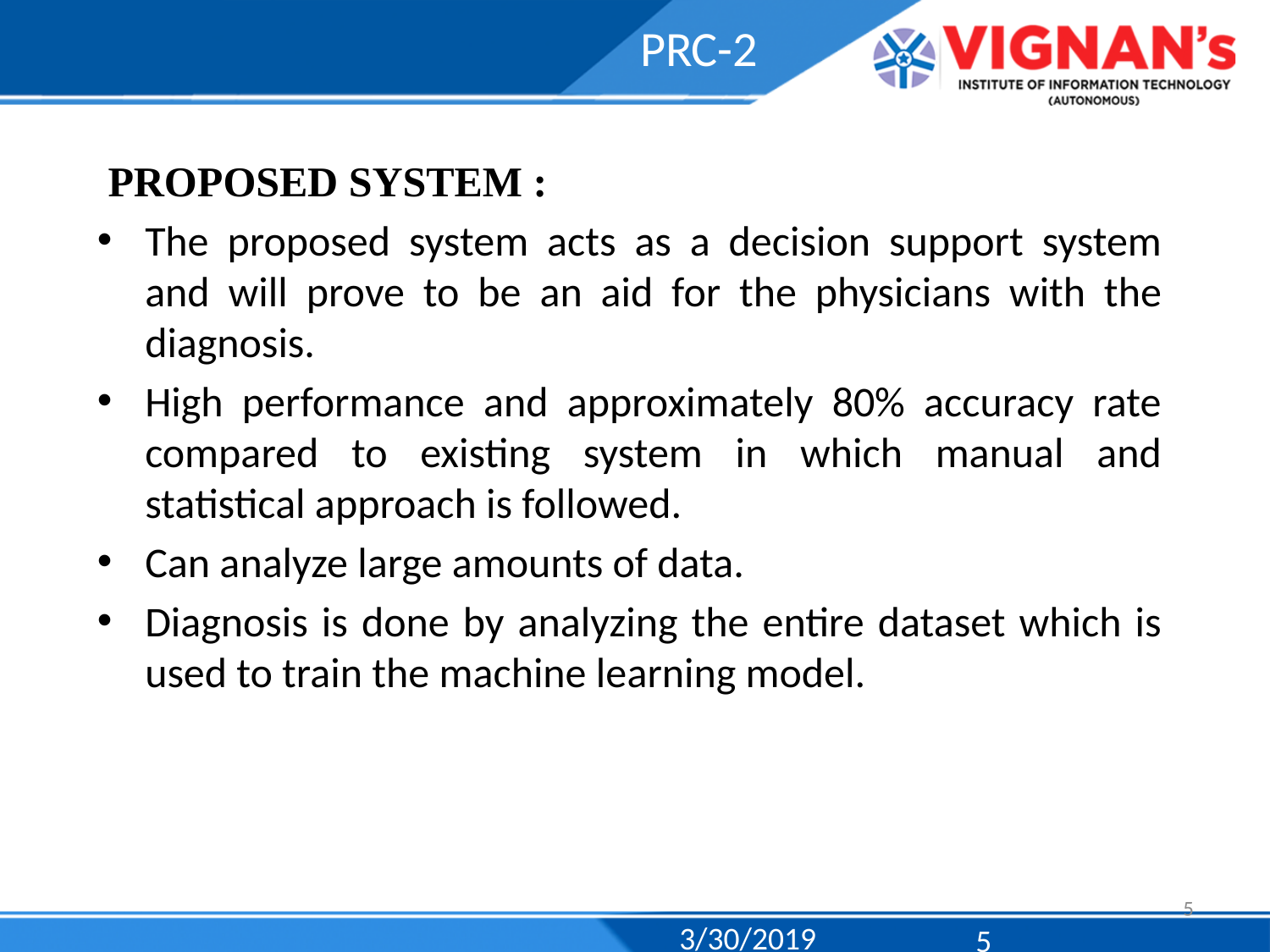

PRC-2
 PROPOSED SYSTEM :
The proposed system acts as a decision support system and will prove to be an aid for the physicians with the diagnosis.
High performance and approximately 80% accuracy rate compared to existing system in which manual and statistical approach is followed.
Can analyze large amounts of data.
Diagnosis is done by analyzing the entire dataset which is used to train the machine learning model.

5